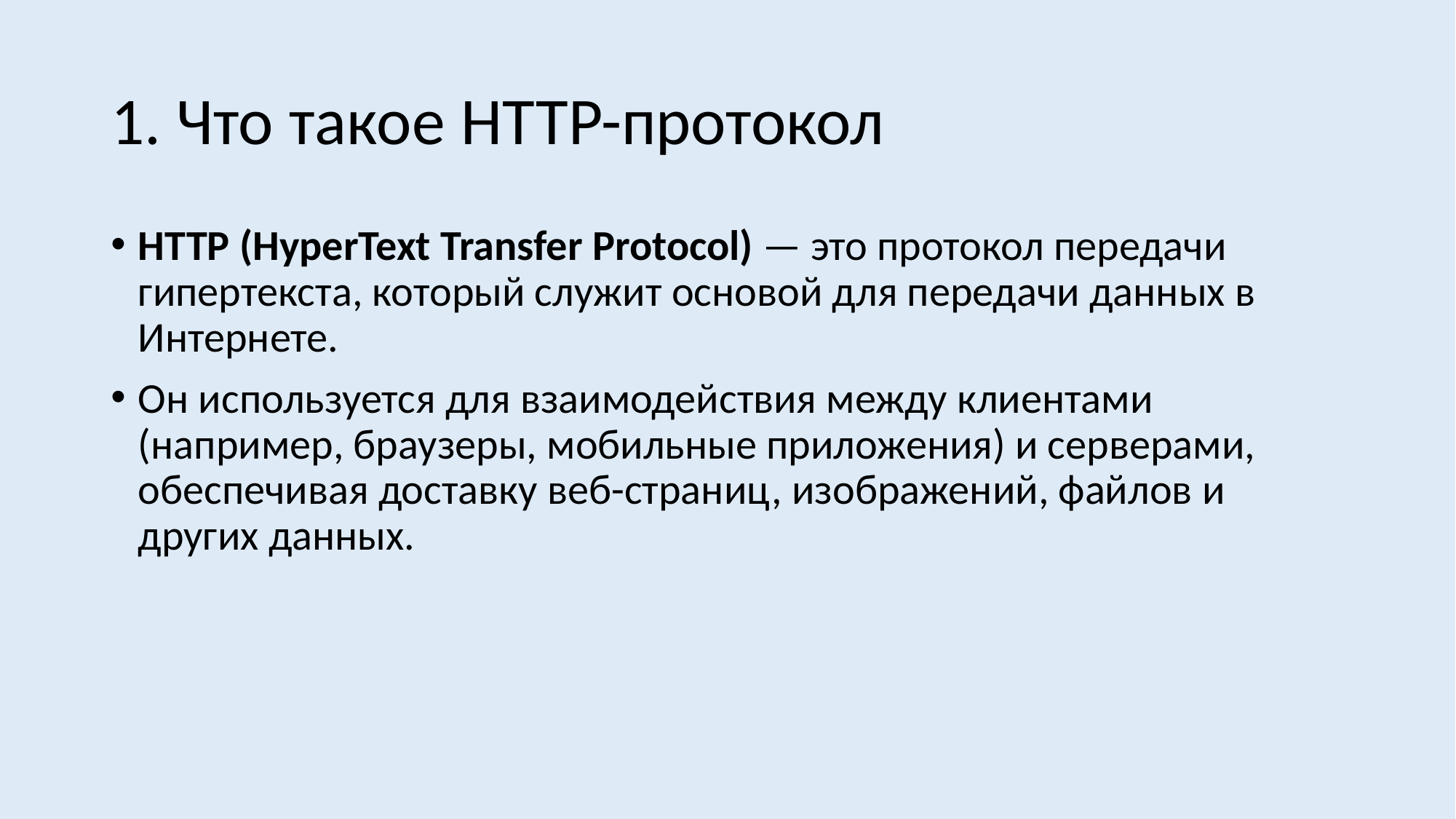

# 1. Что такое HTTP-протокол
HTTP (HyperText Transfer Protocol) — это протокол передачи гипертекста, который служит основой для передачи данных в Интернете.
Он используется для взаимодействия между клиентами (например, браузеры, мобильные приложения) и серверами, обеспечивая доставку веб-страниц, изображений, файлов и других данных.